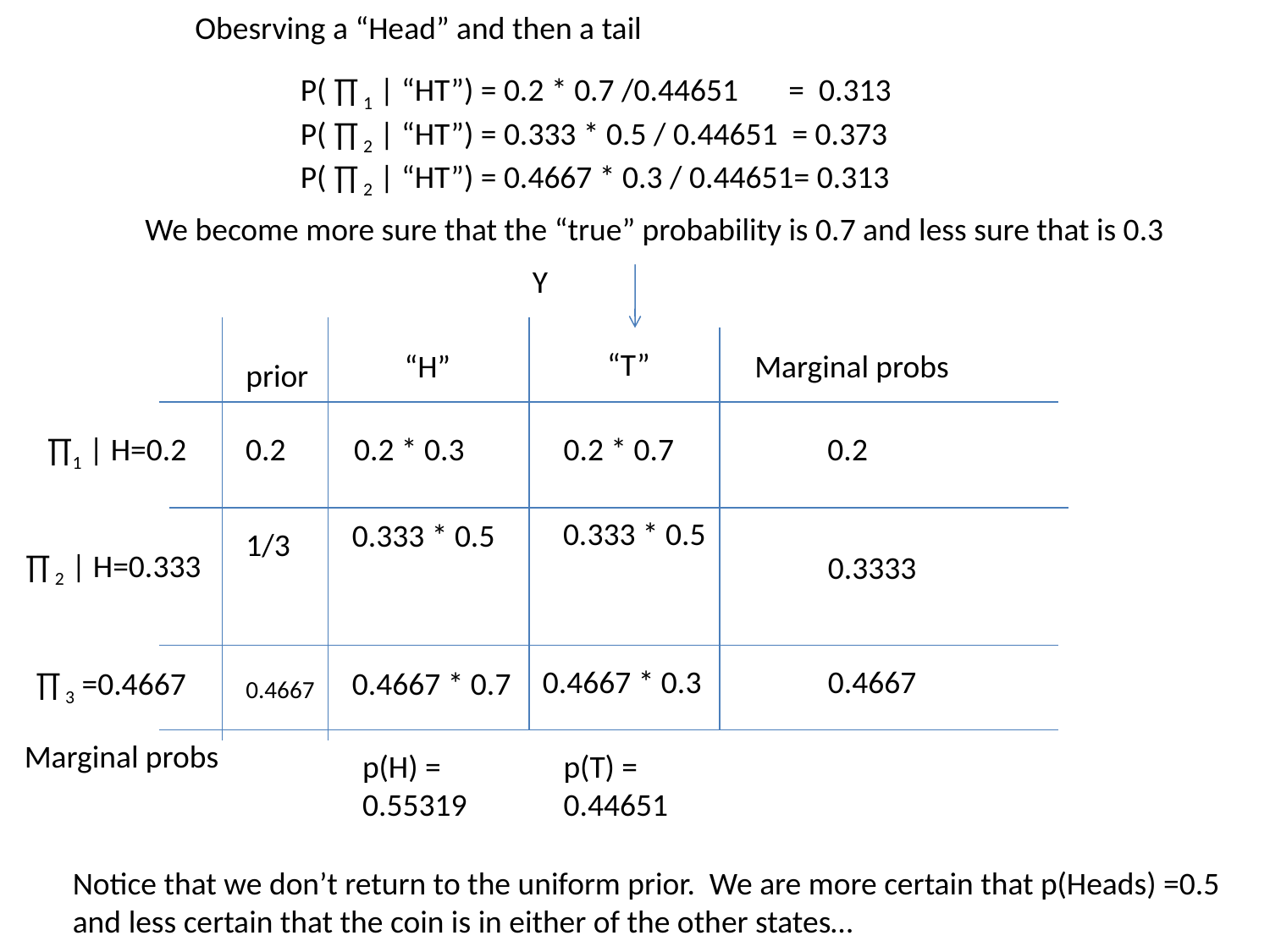

Obesrving a “Head” and then a tail
P( ∏ 1 | “HT”) = 0.2 * 0.7 /0.44651       =  0.313
P( ∏ 2 | “HT”) = 0.333 * 0.5 / 0.44651  = 0.373
P( ∏ 2 | “HT”) = 0.4667 * 0.3 / 0.44651= 0.313
We become more sure that the “true” probability is 0.7 and less sure that is 0.3
Y
“T”
“H”
Marginal probs
prior
∏1 | H=0.2
0.2
0.2 * 0.3
0.2 * 0.7
0.2
0.333 * 0.5
0.333 * 0.5
1/3
∏ 2 | H=0.333
0.3333
0.4667 * 0.3
0.4667
∏ 3 =0.4667
0.4667 * 0.7
0.4667
Marginal probs
p(H) =
0.55319
p(T) =
0.44651
Notice that we don’t return to the uniform prior.  We are more certain that p(Heads) =0.5
and less certain that the coin is in either of the other states…